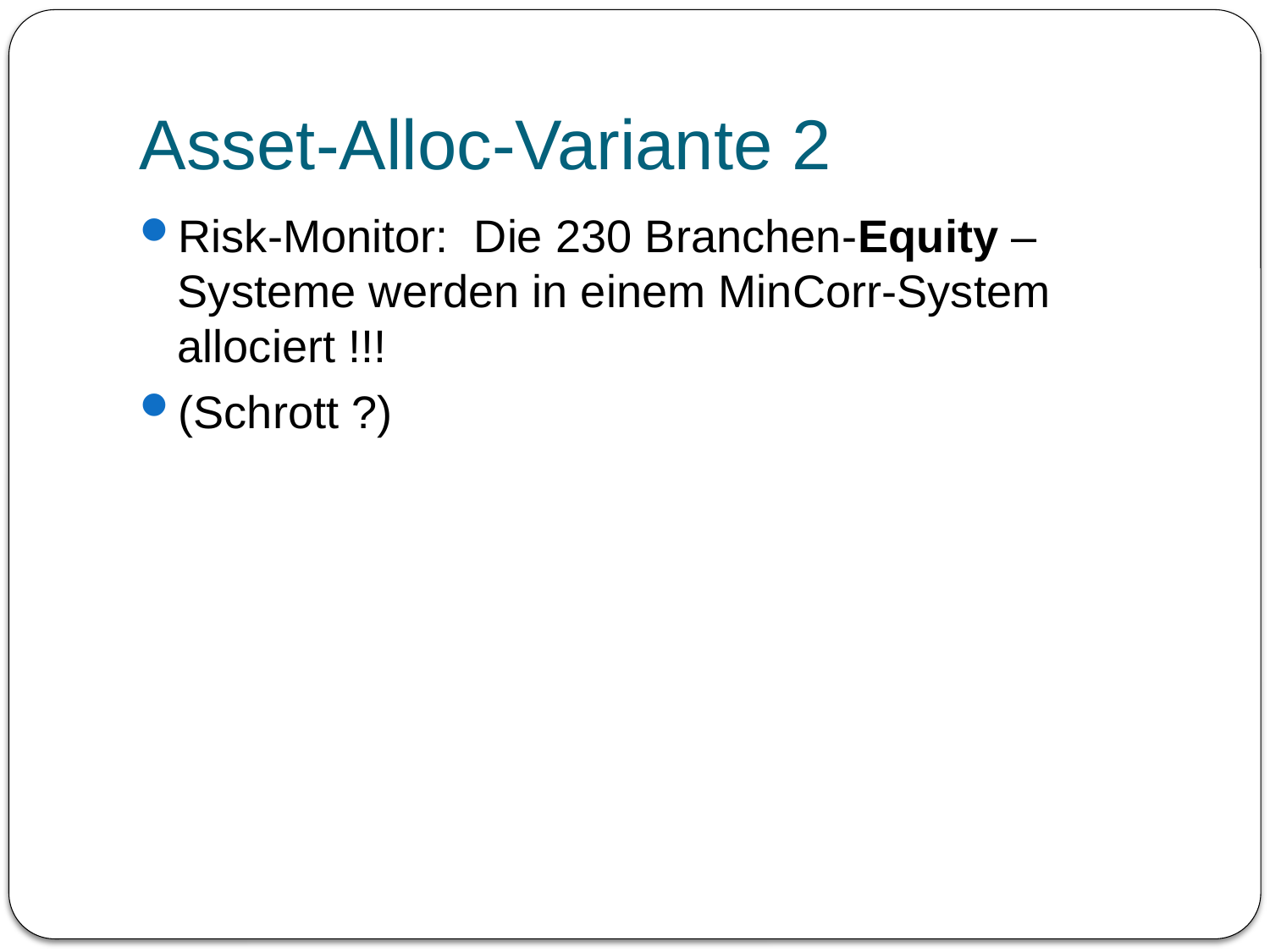

# Asset-Alloc-Variante 2
Risk-Monitor:  Die 230 Branchen-Equity –Systeme werden in einem MinCorr-System allociert !!!
(Schrott ?)